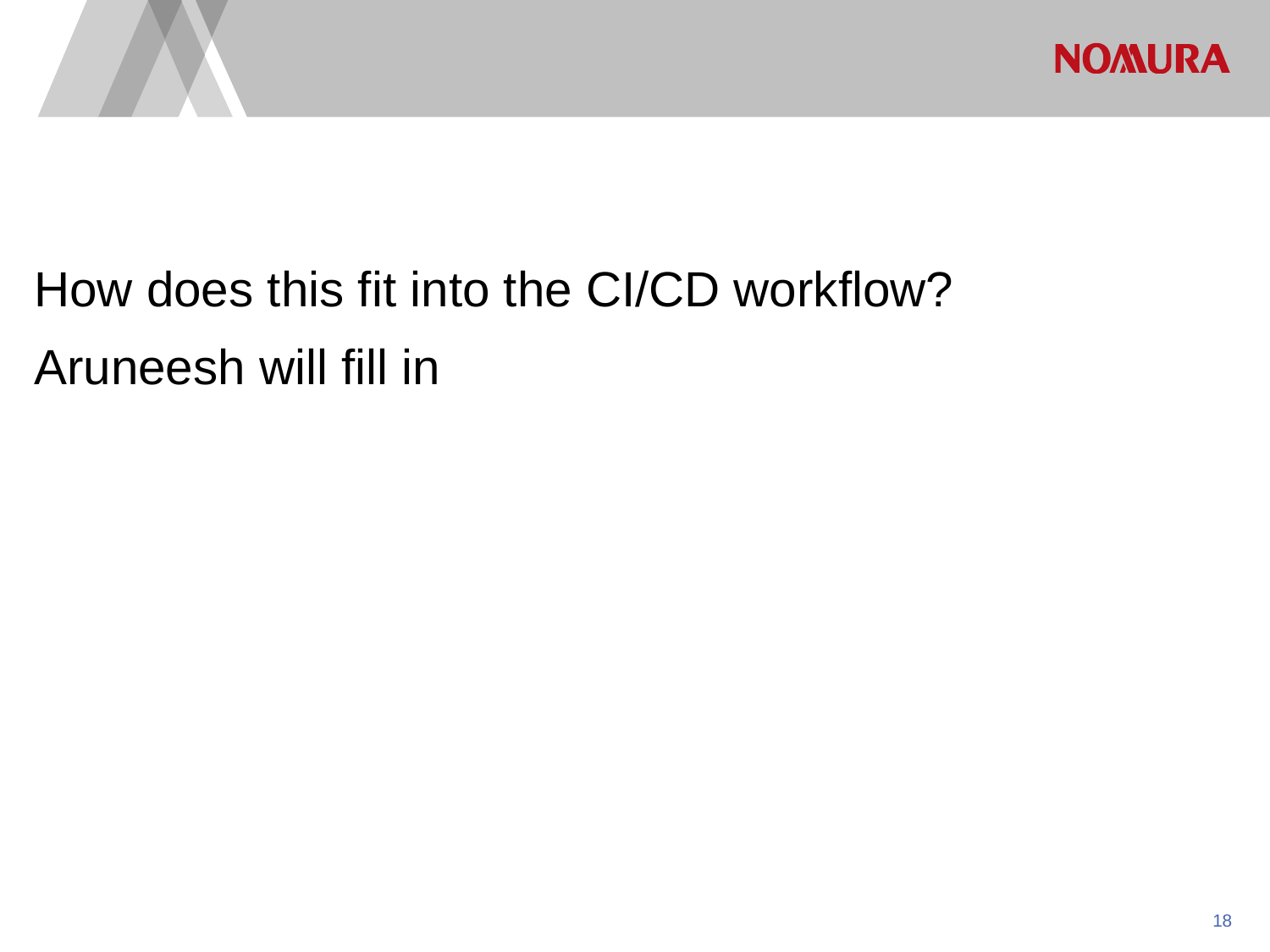

How does this fit into the CI/CD workflow?
Aruneesh will fill in

18